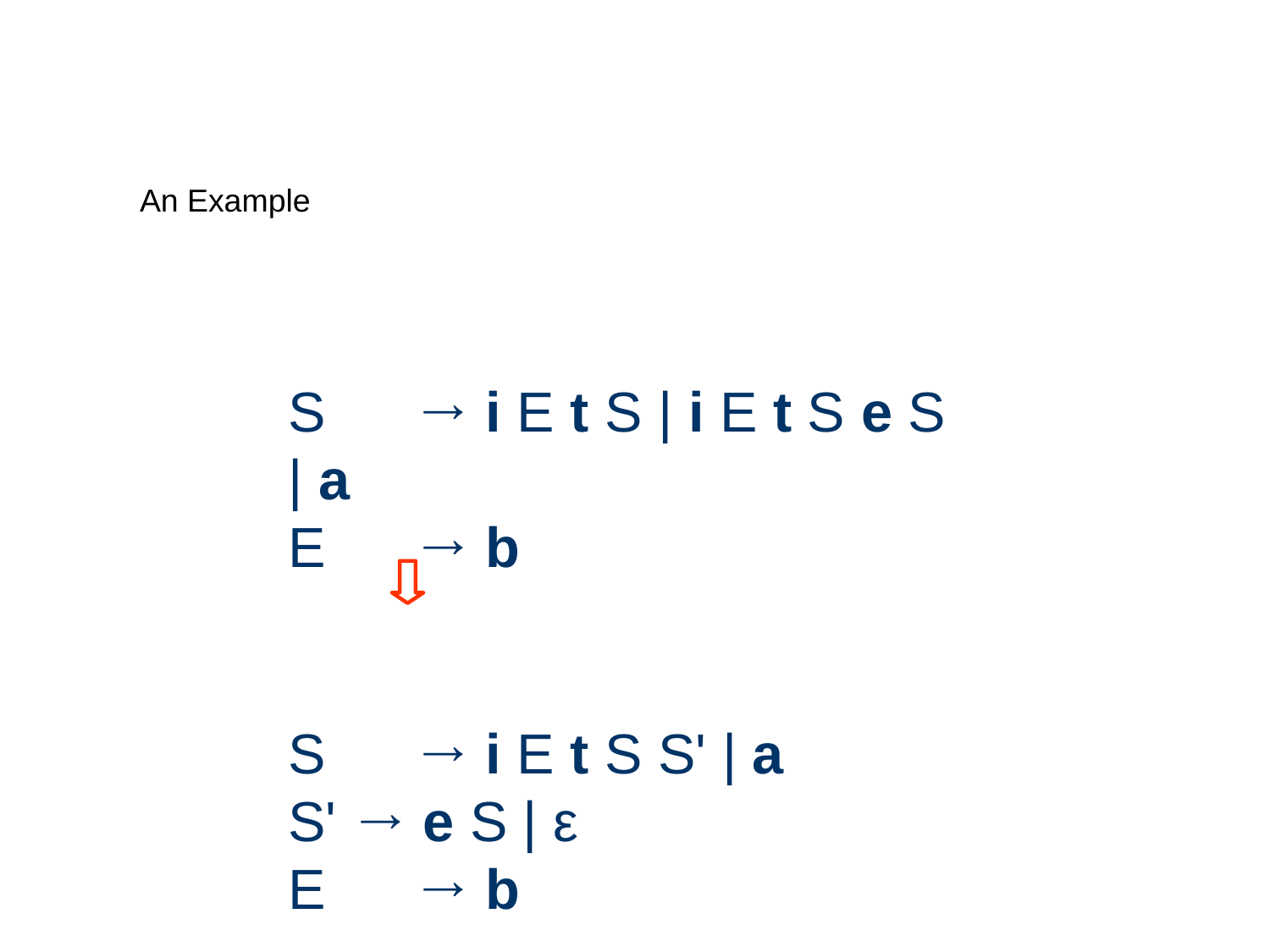

# An Example
S	→ i E t S | i E t S e S | a
E	→ b

S	→ i E t S S' | a
S' → e S | ε
E	→ b